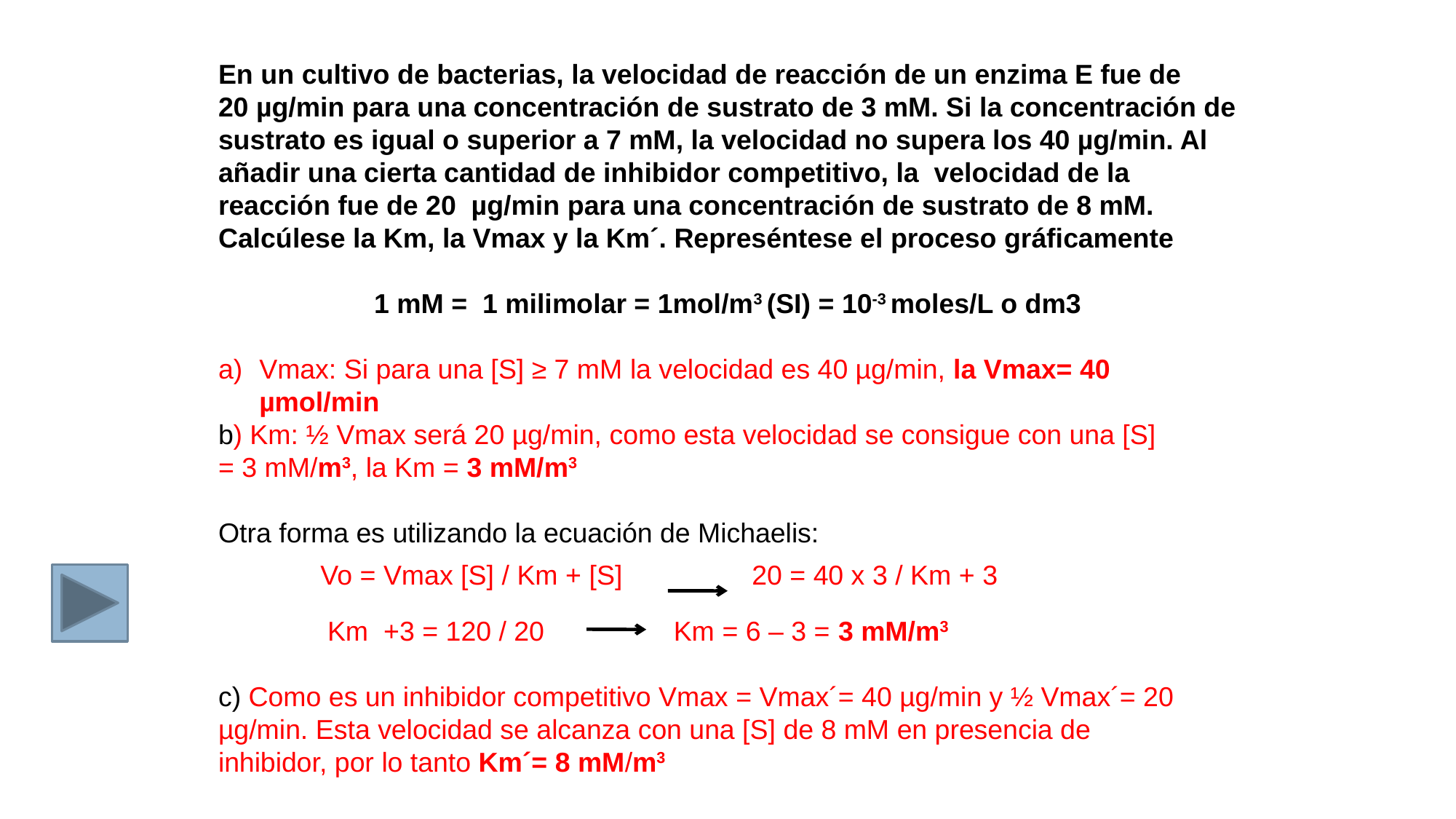

En un cultivo de bacterias, la velocidad de reacción de un enzima E fue de
20 µg/min para una concentración de sustrato de 3 mM. Si la concentración de
sustrato es igual o superior a 7 mM, la velocidad no supera los 40 µg/min. Al
añadir una cierta cantidad de inhibidor competitivo, la  velocidad de la reacción fue de 20  µg/min para una concentración de sustrato de 8 mM.  Calcúlese la Km, la Vmax y la Km´. Represéntese el proceso gráficamente

1 mM =  1 milimolar = 1mol/m3 (SI) = 10-3 moles/L o dm3

Vmax: Si para una [S] ≥ 7 mM la velocidad es 40 µg/min, la Vmax= 40 µmol/min
b) Km: ½ Vmax será 20 µg/min, como esta velocidad se consigue con una [S]
= 3 mM/m3, la Km = 3 mM/m3

Otra forma es utilizando la ecuación de Michaelis:

	Km  +3 = 120 / 20                 Km = 6 – 3 = 3 mM/m3

c) Como es un inhibidor competitivo Vmax = Vmax´= 40 µg/min y ½ Vmax´= 20
µg/min. Esta velocidad se alcanza con una [S] de 8 mM en presencia de
inhibidor, por lo tanto Km´= 8 mM/m3

Vo = Vmax [S] / Km + [S]                 20 = 40 x 3 / Km + 3